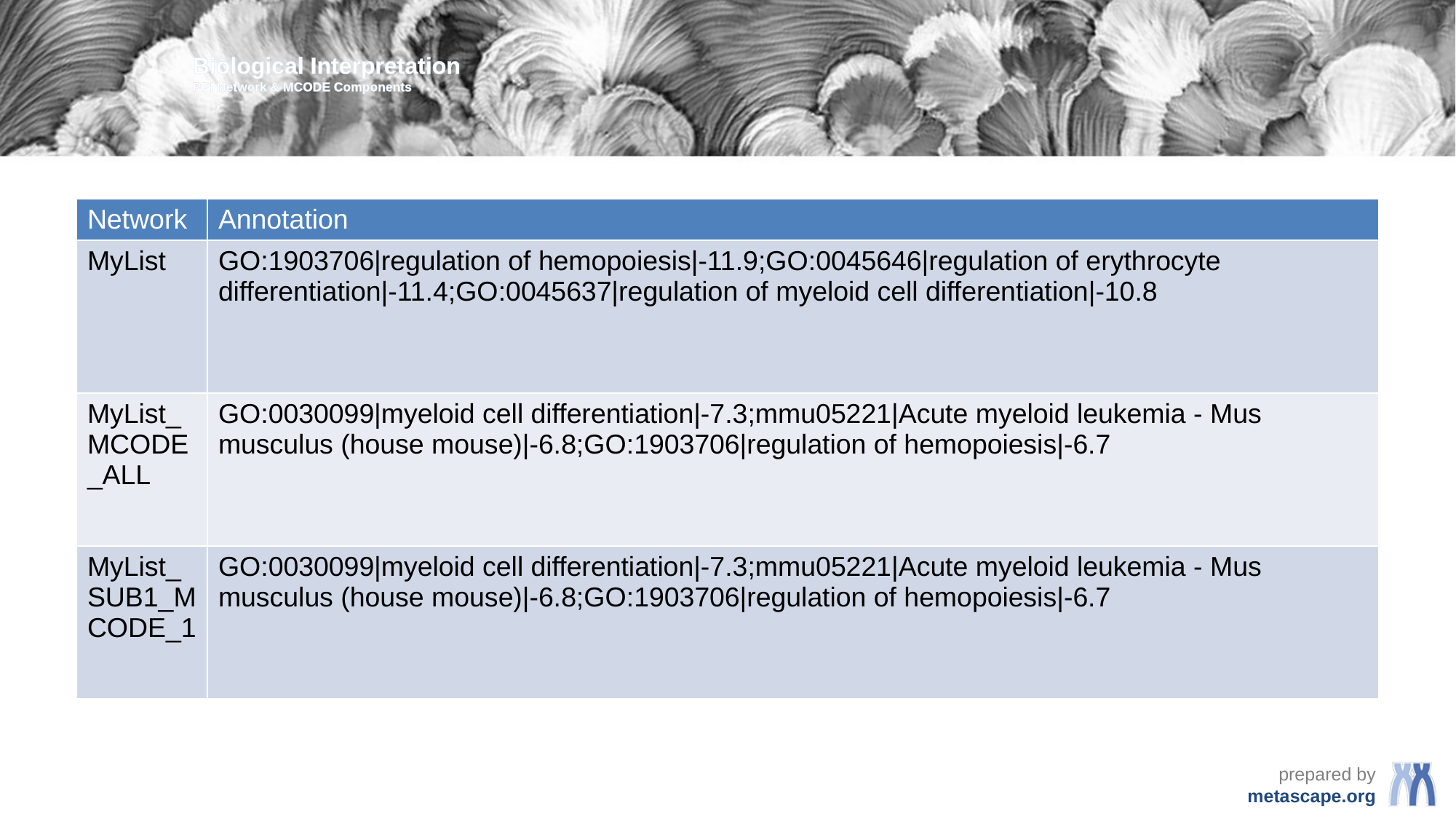

Biological Interpretation
PPI Network & MCODE Components
| Network | Annotation |
| --- | --- |
| MyList | GO:1903706|regulation of hemopoiesis|-11.9;GO:0045646|regulation of erythrocyte differentiation|-11.4;GO:0045637|regulation of myeloid cell differentiation|-10.8 |
| MyList\_MCODE\_ALL | GO:0030099|myeloid cell differentiation|-7.3;mmu05221|Acute myeloid leukemia - Mus musculus (house mouse)|-6.8;GO:1903706|regulation of hemopoiesis|-6.7 |
| MyList\_SUB1\_MCODE\_1 | GO:0030099|myeloid cell differentiation|-7.3;mmu05221|Acute myeloid leukemia - Mus musculus (house mouse)|-6.8;GO:1903706|regulation of hemopoiesis|-6.7 |